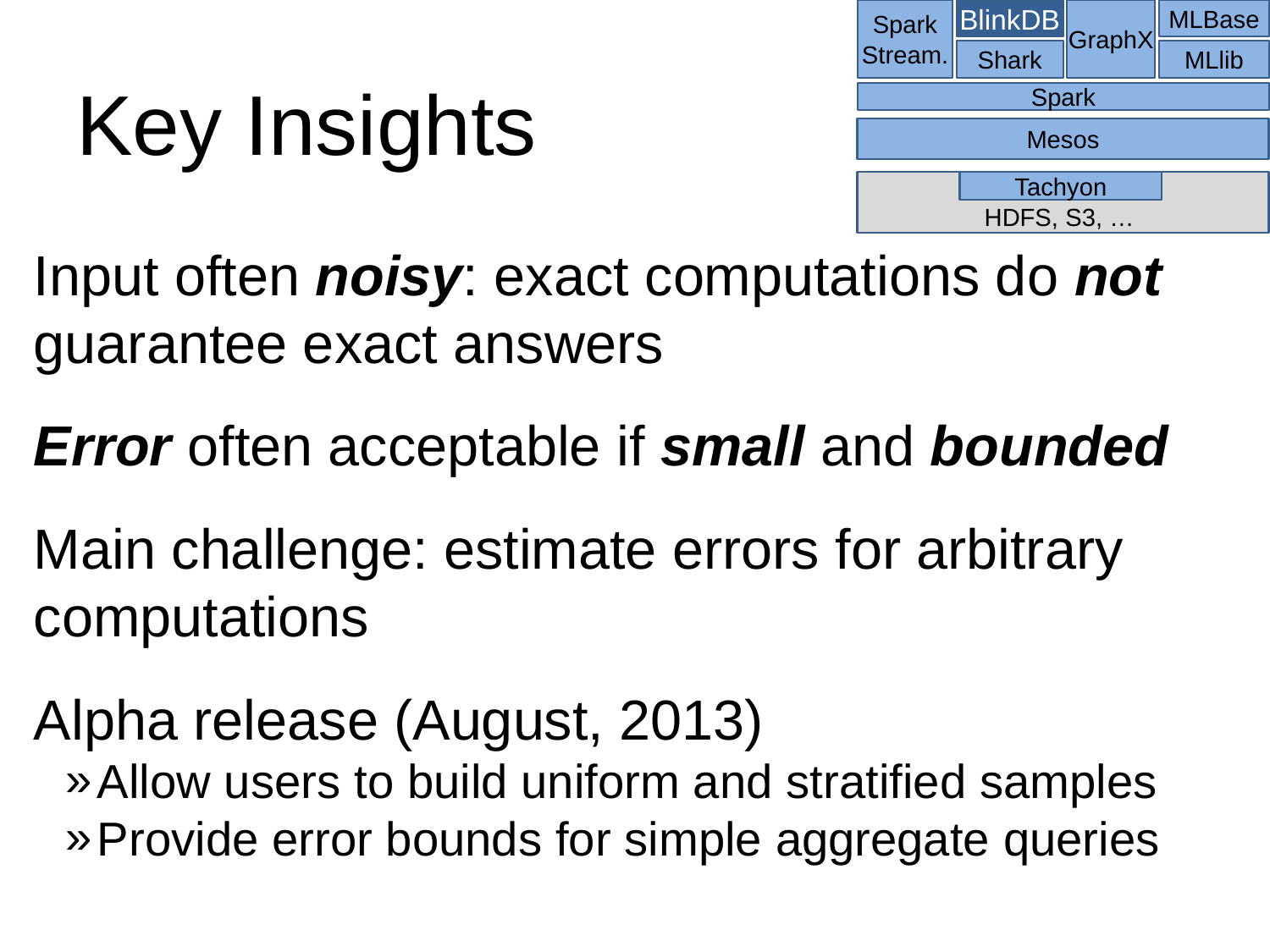

MLBase
Spark
Stream.
BlinkDB
GraphX
Shark
MLlib
Spark
# Key Insights
Mesos

HDFS, S3, …
Tachyon
Input often noisy: exact computations do not guarantee exact answers
Error often acceptable if small and bounded
Main challenge: estimate errors for arbitrary computations
Alpha release (August, 2013)
Allow users to build uniform and stratified samples
Provide error bounds for simple aggregate queries